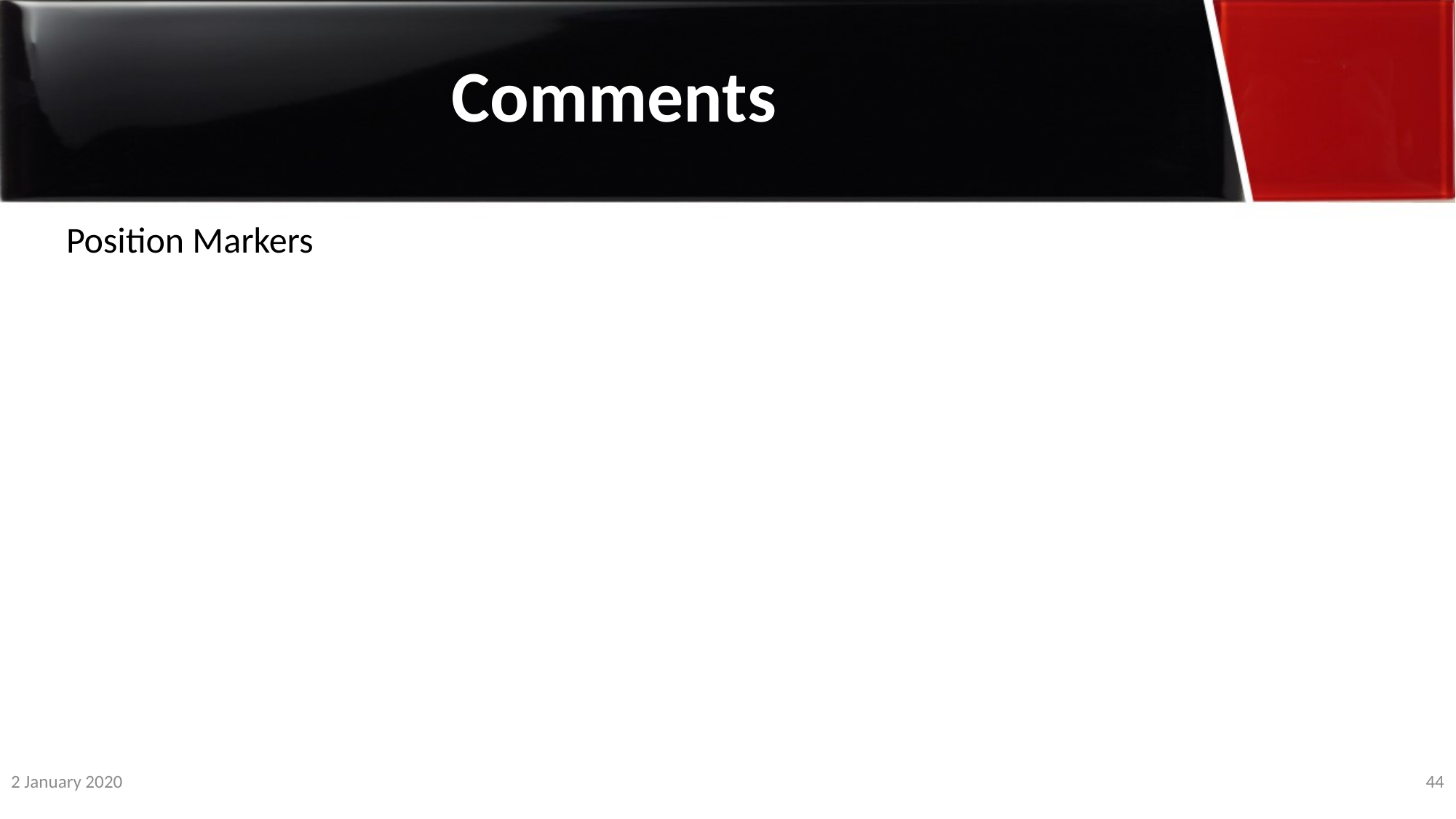

Comments
Position Markers
2 January 2020
44